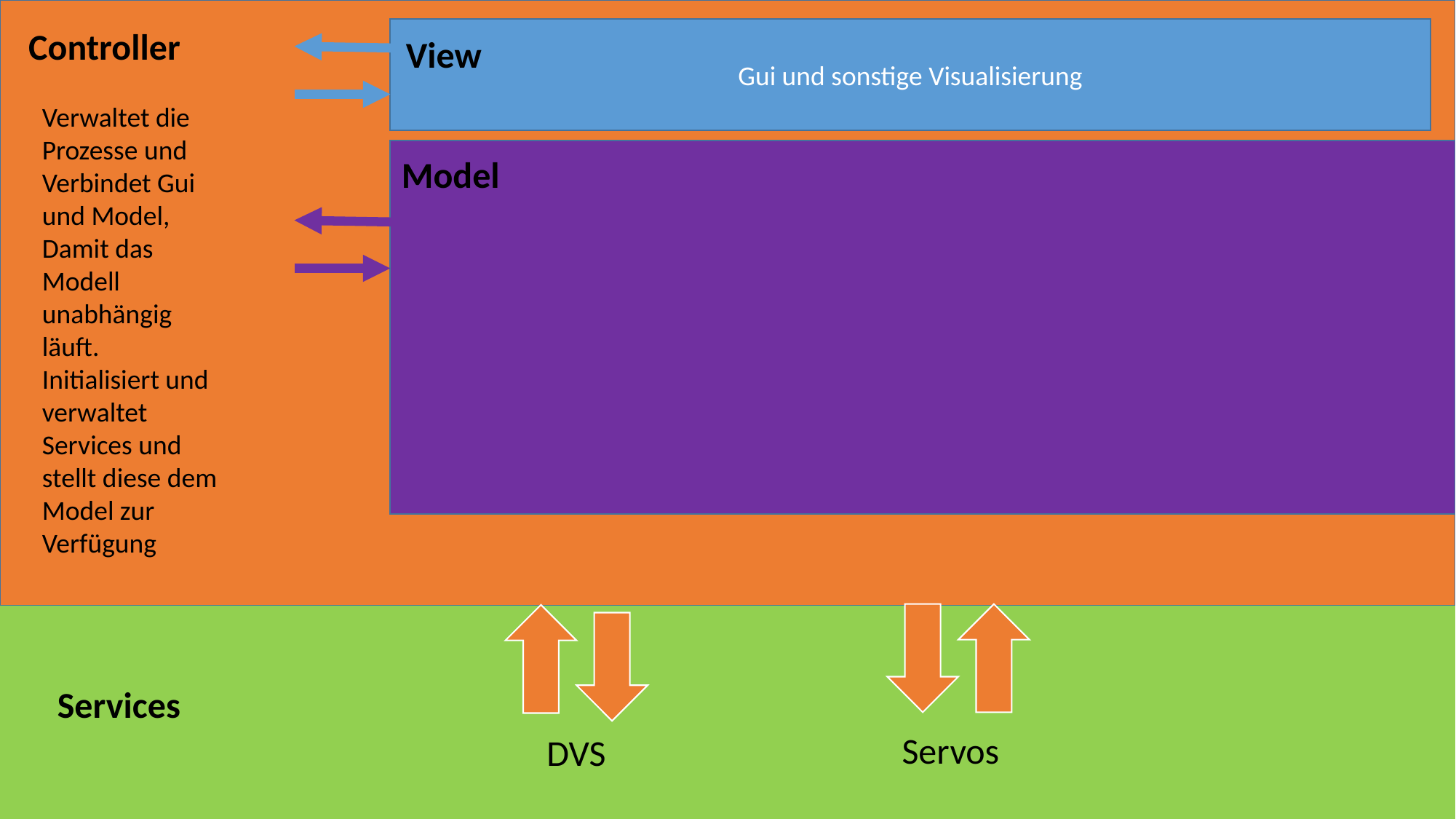

Controller
Gui und sonstige Visualisierung
View
Verwaltet die Prozesse und Verbindet Gui und Model,
Damit das Modell unabhängig läuft.
Initialisiert und verwaltet Services und stellt diese dem Model zur Verfügung

Model

Services
Servos
DVS